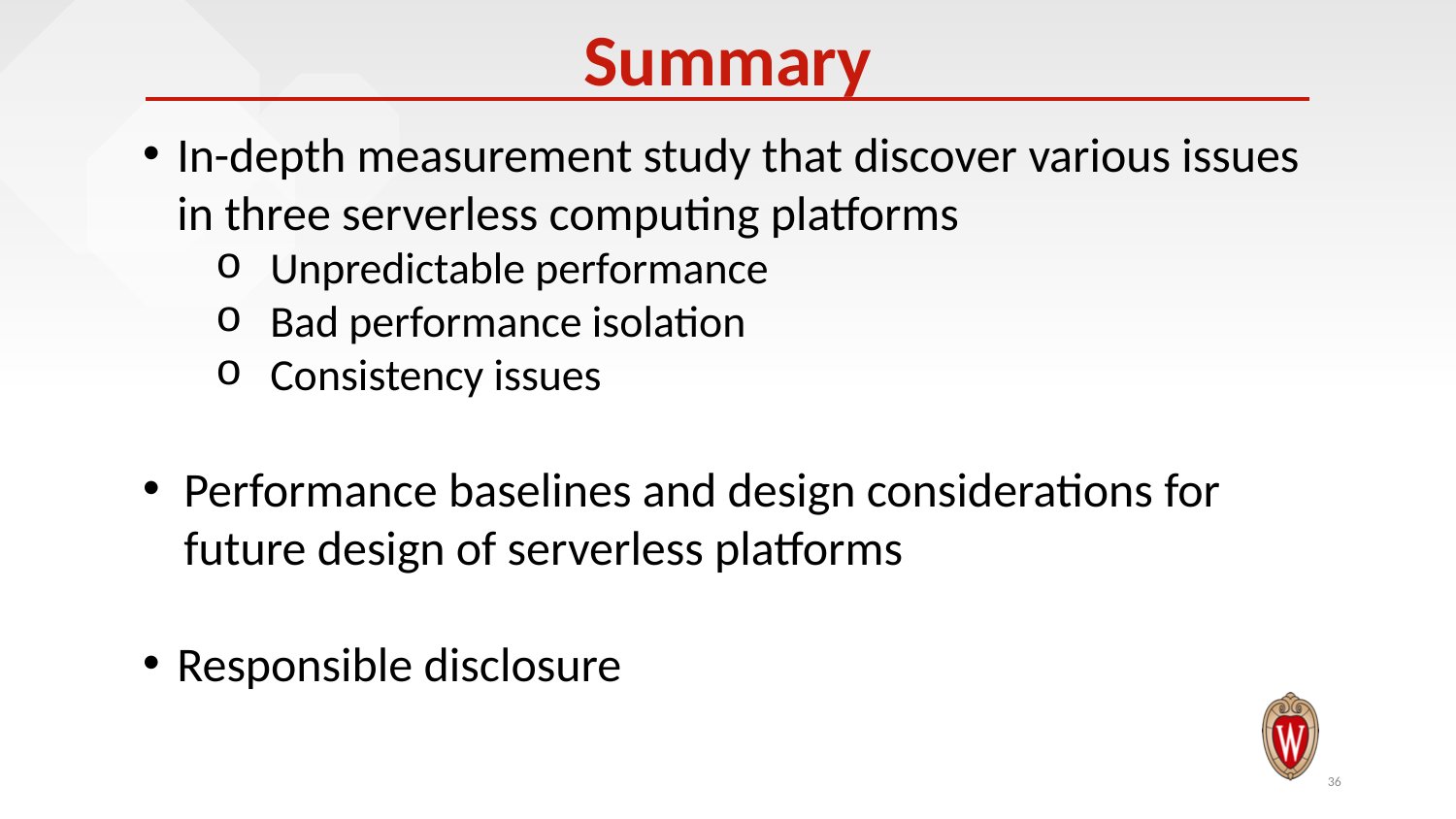

# Summary
In-depth measurement study that discover various issues in three serverless computing platforms
Unpredictable performance
Bad performance isolation
Consistency issues

Performance baselines and design considerations for future design of serverless platforms

Responsible disclosure

36